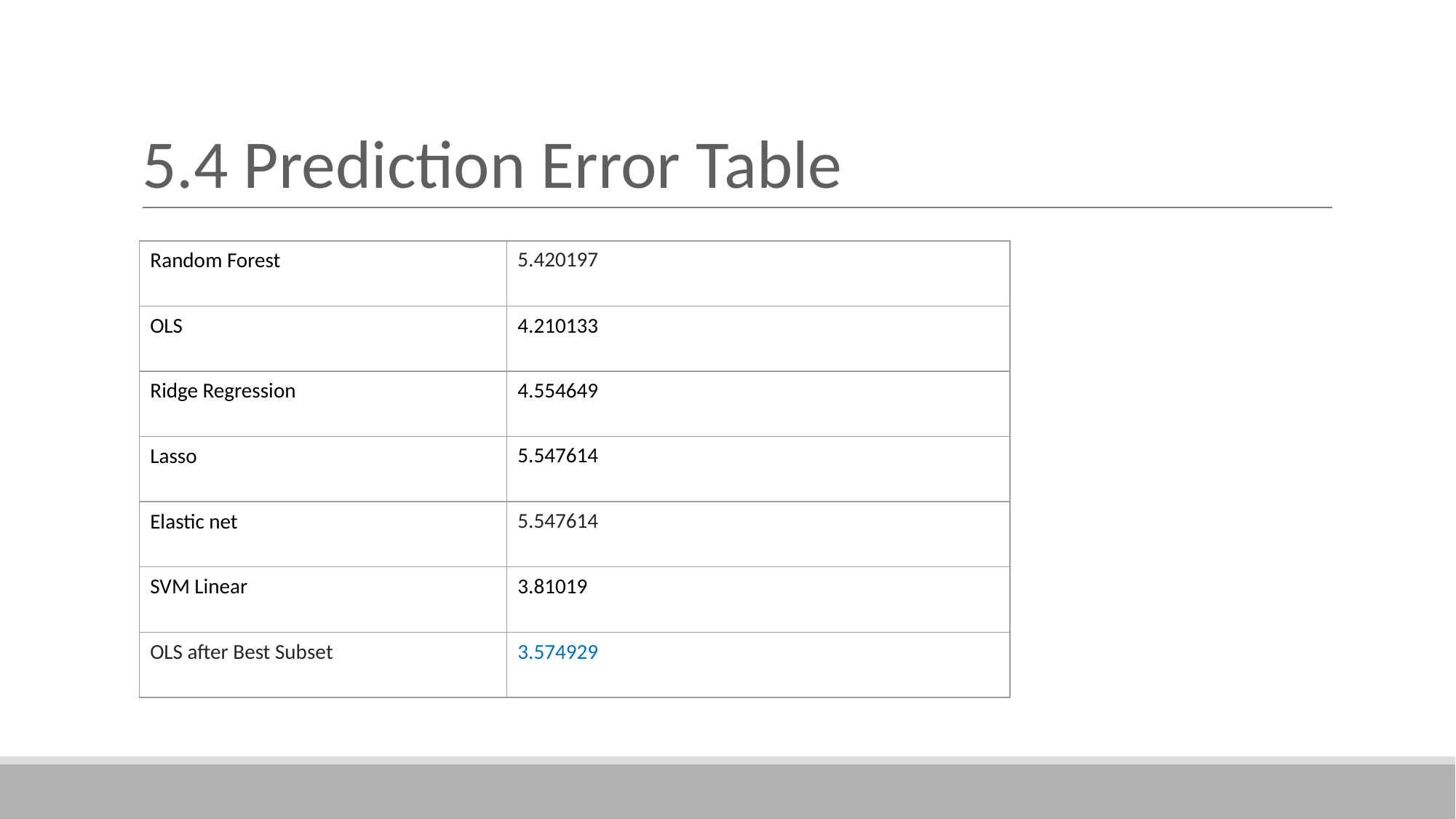

# 5.4 Prediction Error Table
| Random Forest | 5.420197 |
| --- | --- |
| OLS | 4.210133 |
| Ridge Regression | 4.554649 |
| Lasso | 5.547614 |
| Elastic net | 5.547614 |
| SVM Linear | 3.81019 |
| OLS after Best Subset | 3.574929 |